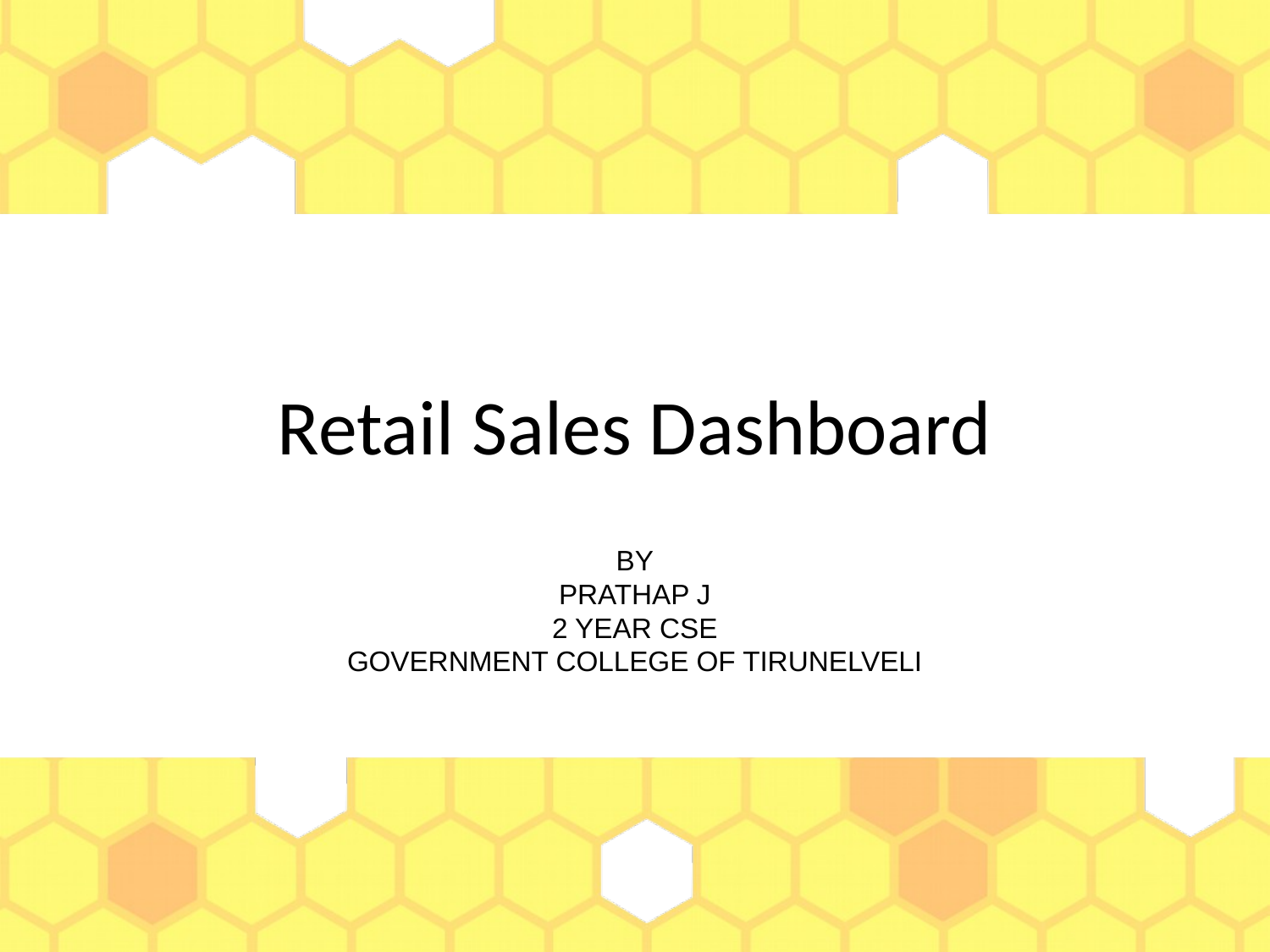

Retail Sales Dashboard
BY
PRATHAP J
2 YEAR CSE
GOVERNMENT COLLEGE OF TIRUNELVELI